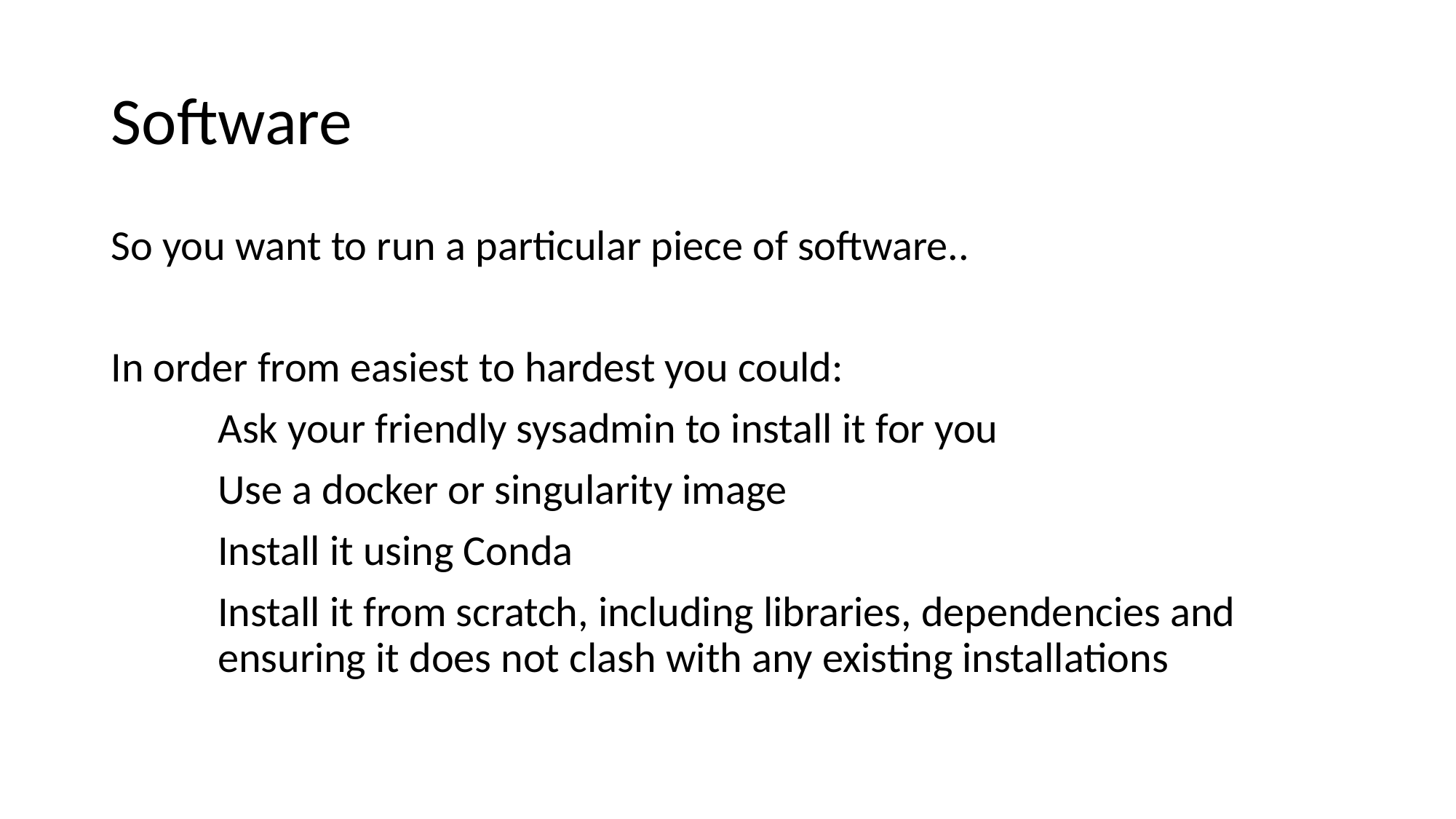

# Software
So you want to run a particular piece of software..

In order from easiest to hardest you could:
	Ask your friendly sysadmin to install it for you
	Use a docker or singularity image
	Install it using Conda
	Install it from scratch, including libraries, dependencies and ensuring it does not clash with any existing installations